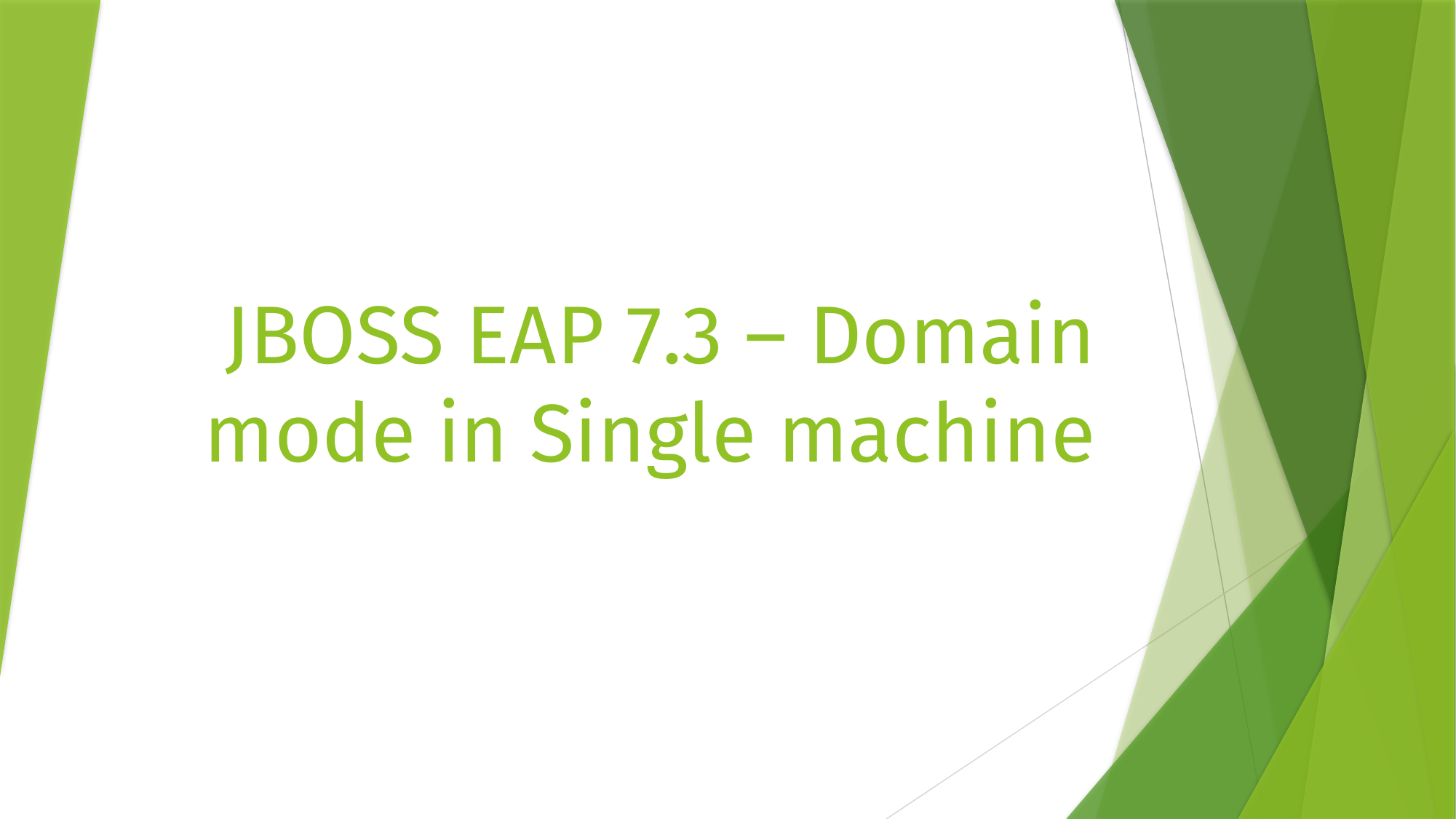

# JBOSS EAP 7.3 – Domain mode in Single machine